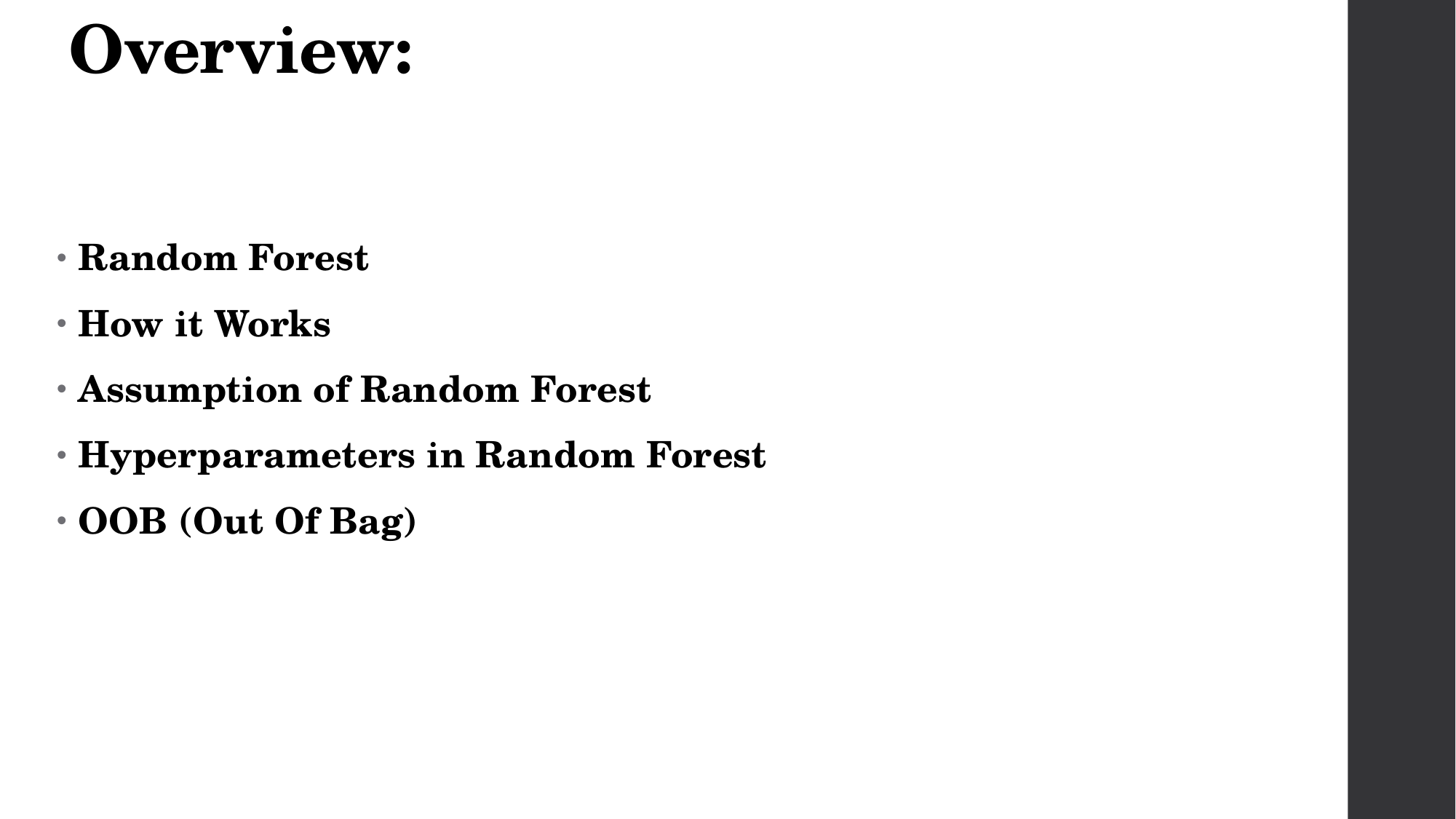

# Overview:
Random Forest
How it Works
Assumption of Random Forest
Hyperparameters in Random Forest
OOB (Out Of Bag)